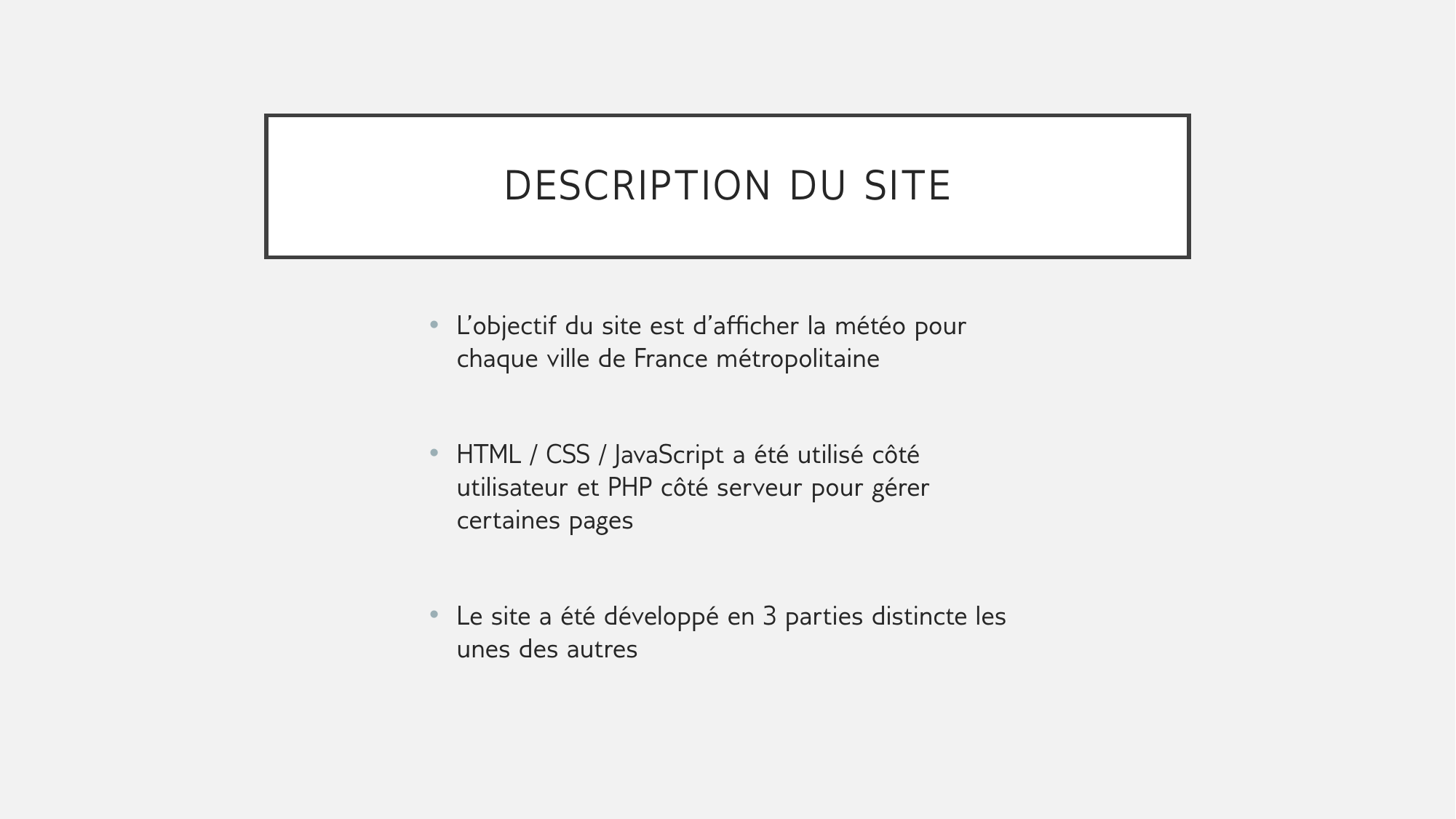

# Description du site
L’objectif du site est d’afficher la météo pour chaque ville de France métropolitaine

HTML / CSS / JavaScript a été utilisé côté utilisateur et PHP côté serveur pour gérer certaines pages

Le site a été développé en 3 parties distincte les unes des autres